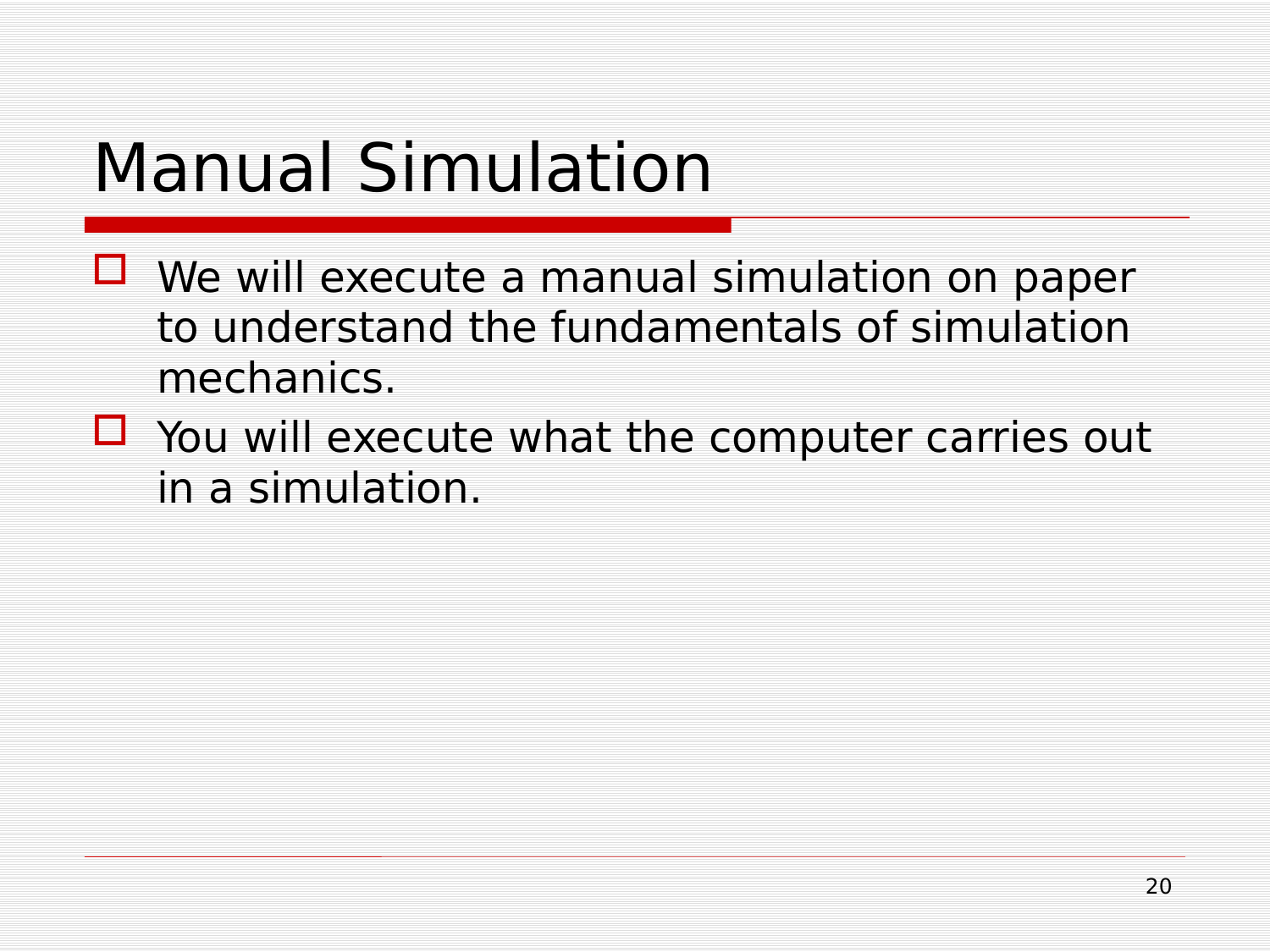

# Manual Simulation
We will execute a manual simulation on paper to understand the fundamentals of simulation mechanics.
You will execute what the computer carries out in a simulation.
20